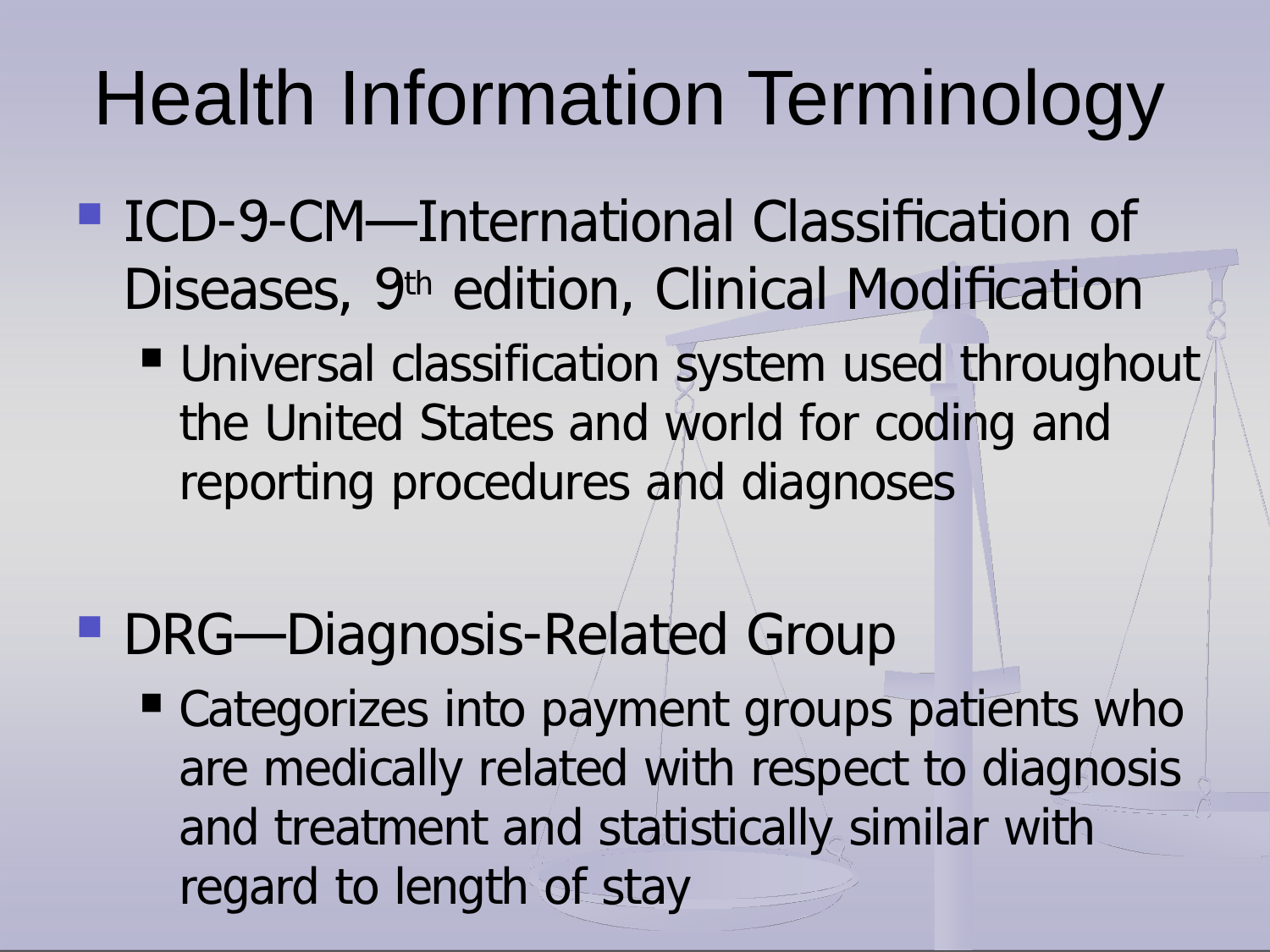

# Health Information Terminology
ICD-9-CM—International Classification of
Diseases, 9th  edition, Clinical Modification
Universal classification system used throughout the United States and world for coding and reporting procedures and diagnoses

DRG—Diagnosis-Related Group
Categorizes into payment groups patients who are medically related with respect to diagnosis and treatment and statistically similar with regard to length of stay